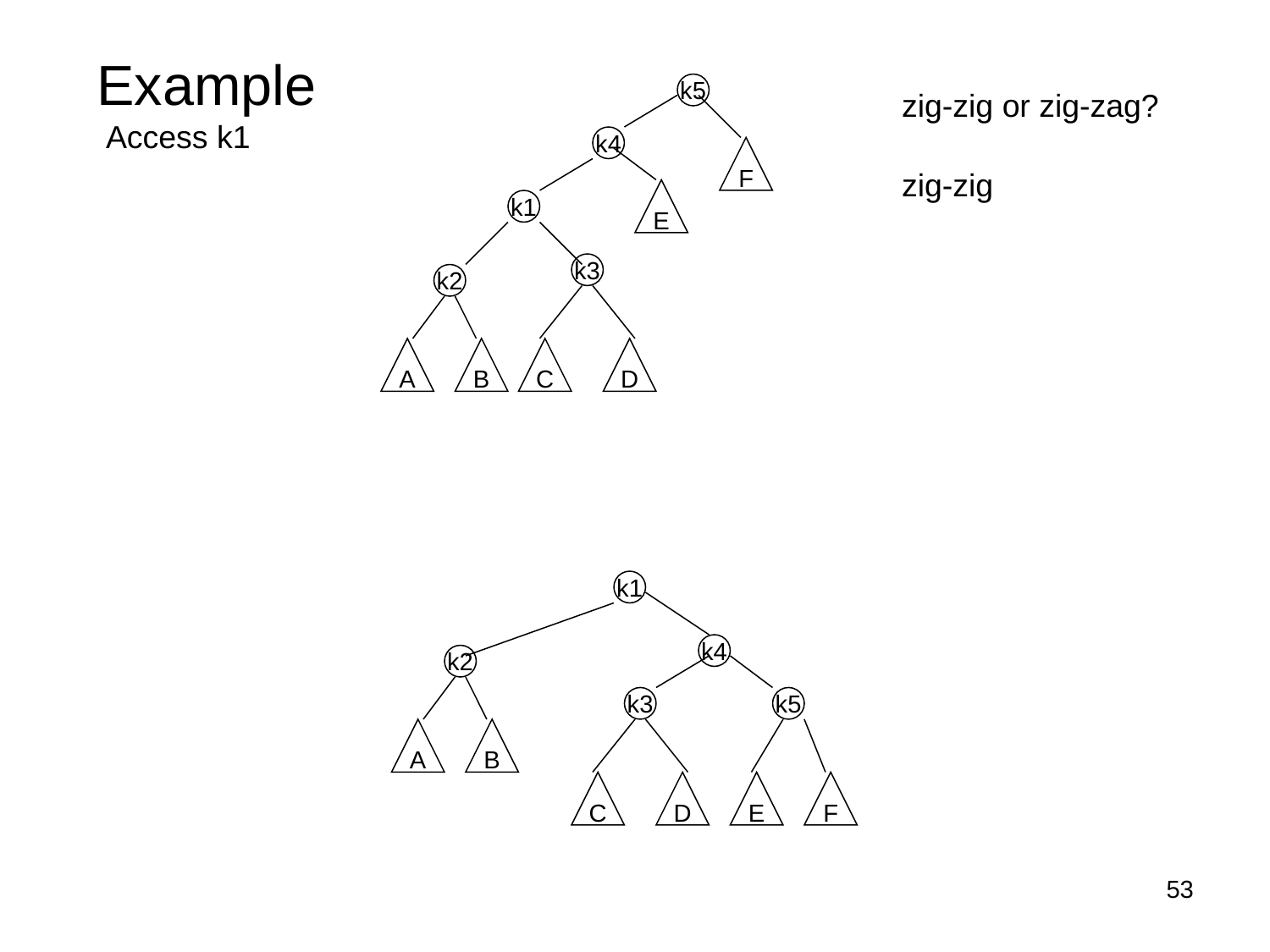

Example
k5

k4
F

E
k1

k3
k2

A
B
C
D
zig-zig or zig-zag?
Access k1
zig-zig
k1

k4
k2

k3
k5
A
B

C
D
E
F
53